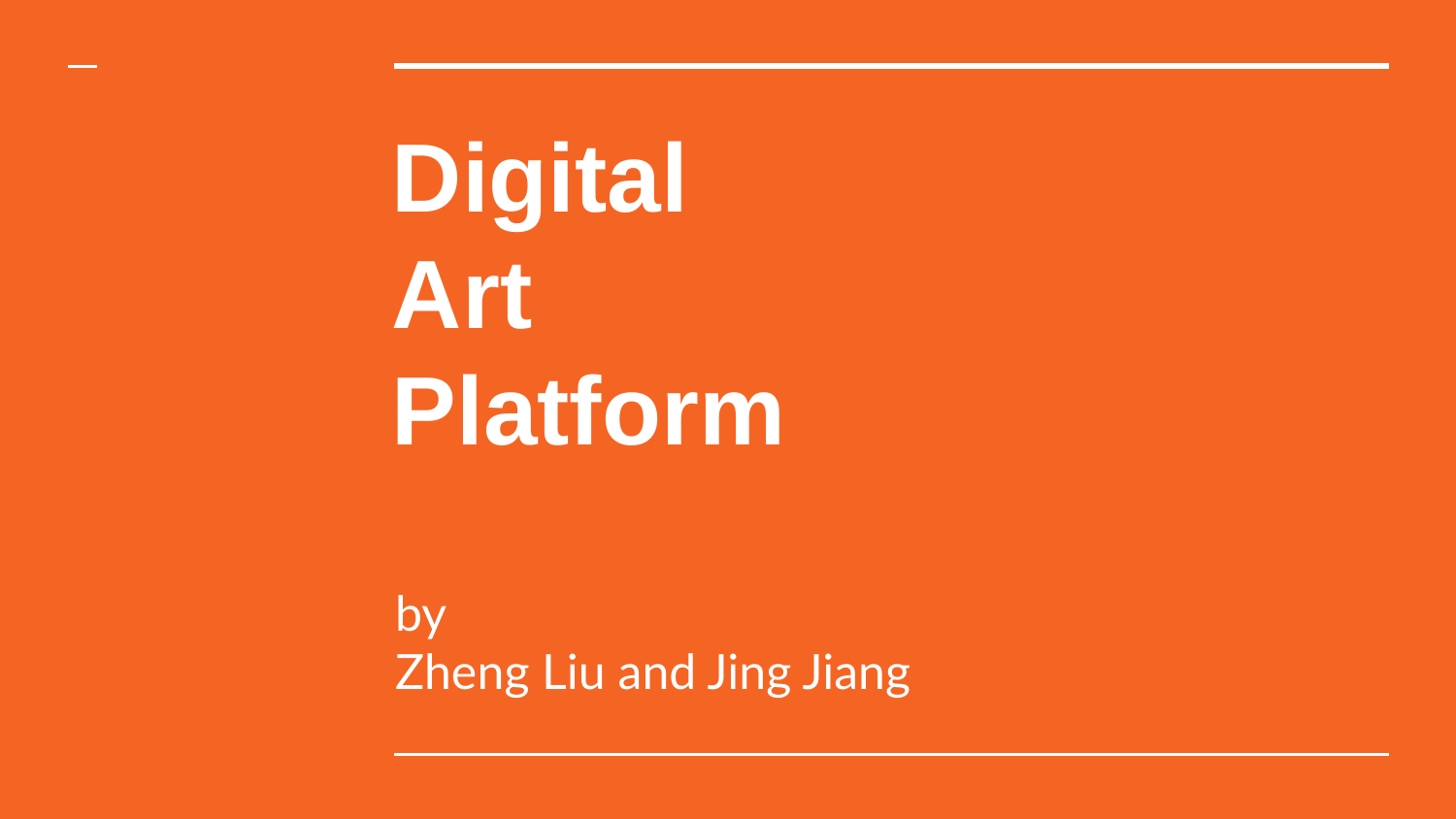

# Digital
Art
Platform
by
Zheng Liu and Jing Jiang